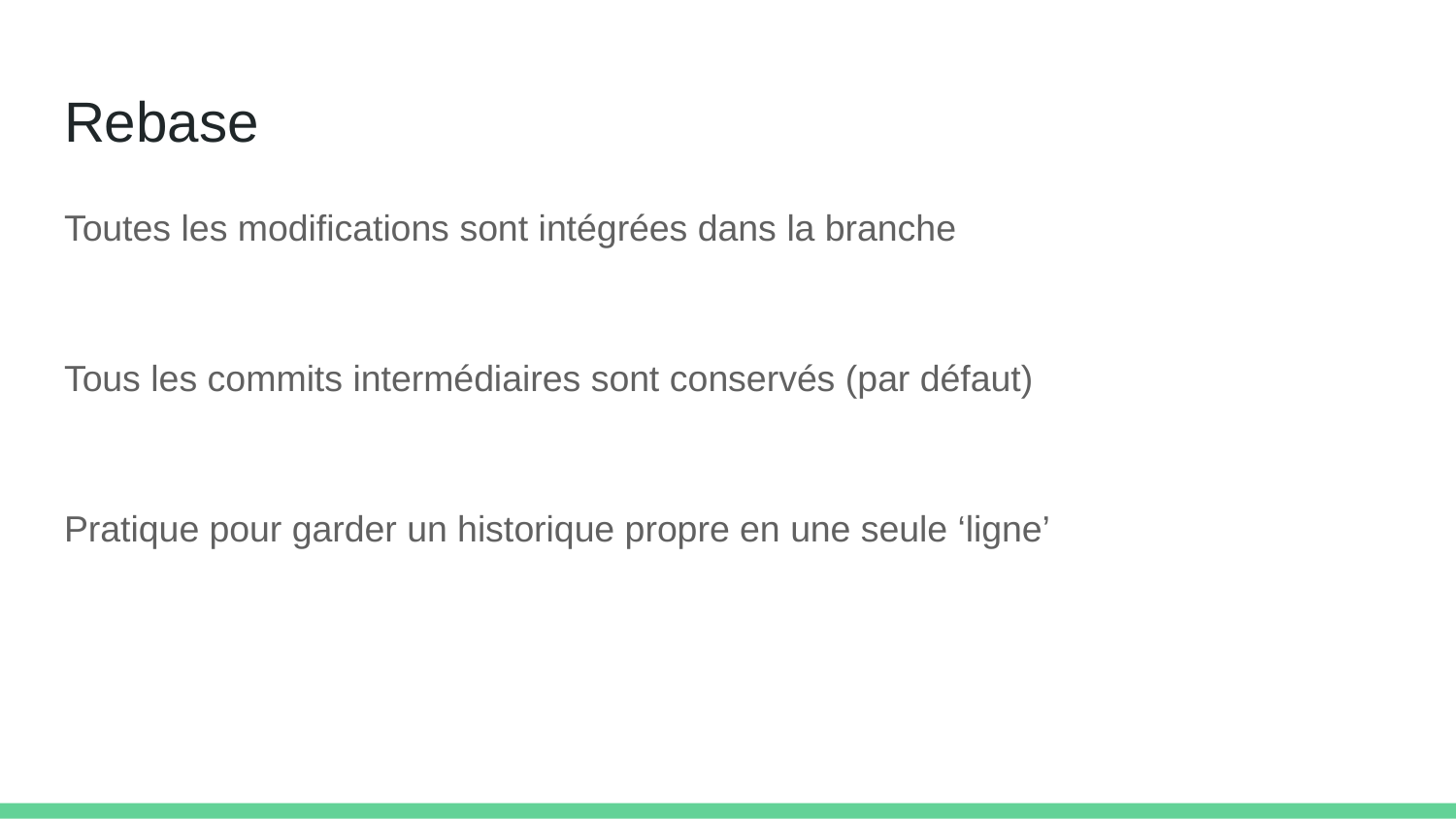

# Rebase
Toutes les modifications sont intégrées dans la branche

Tous les commits intermédiaires sont conservés (par défaut)

Pratique pour garder un historique propre en une seule ‘ligne’